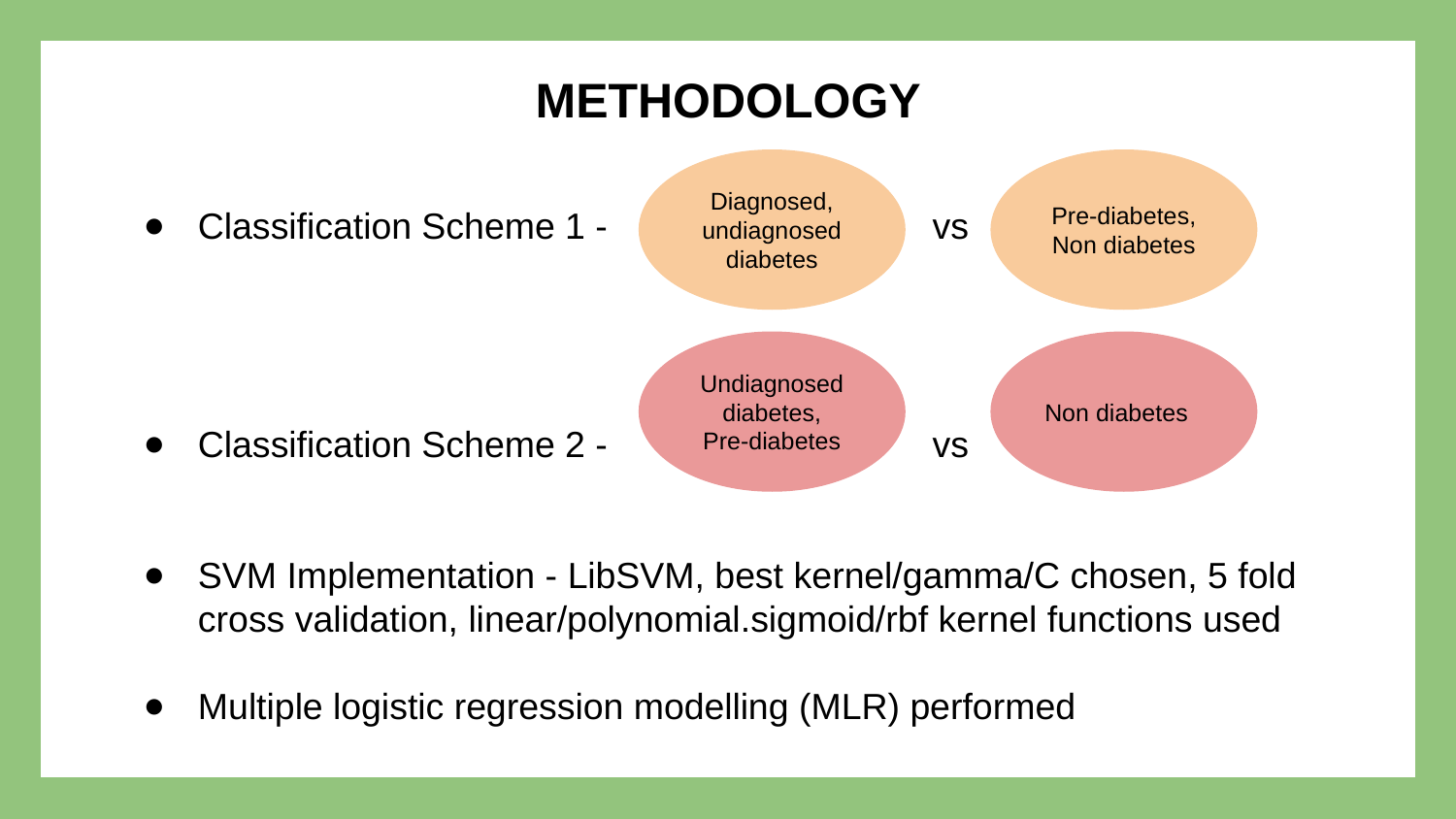

# METHODOLOGY

Classification Scheme 1 -                                vs

Classification Scheme 2 -                                vs

SVM Implementation - LibSVM, best kernel/gamma/C chosen, 5 fold cross validation, linear/polynomial.sigmoid/rbf kernel functions used

Multiple logistic regression modelling (MLR) performed

Diagnosed, undiagnosed diabetes
Pre-diabetes,
Non diabetes
Undiagnosed diabetes,
Pre-diabetes
Non diabetes